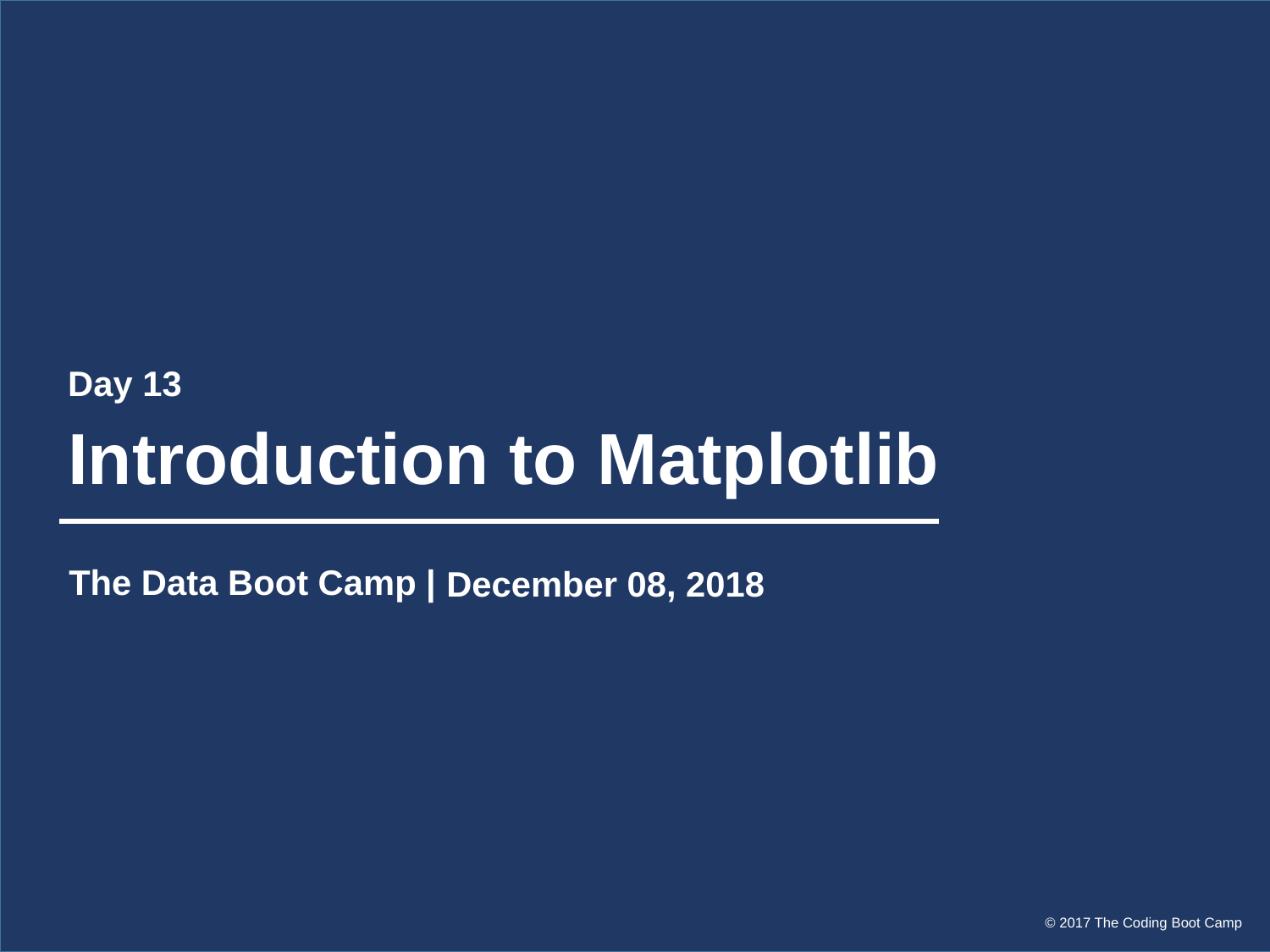

Day 13
# Introduction to Matplotlib
The Data Boot Camp |
December 08, 2018